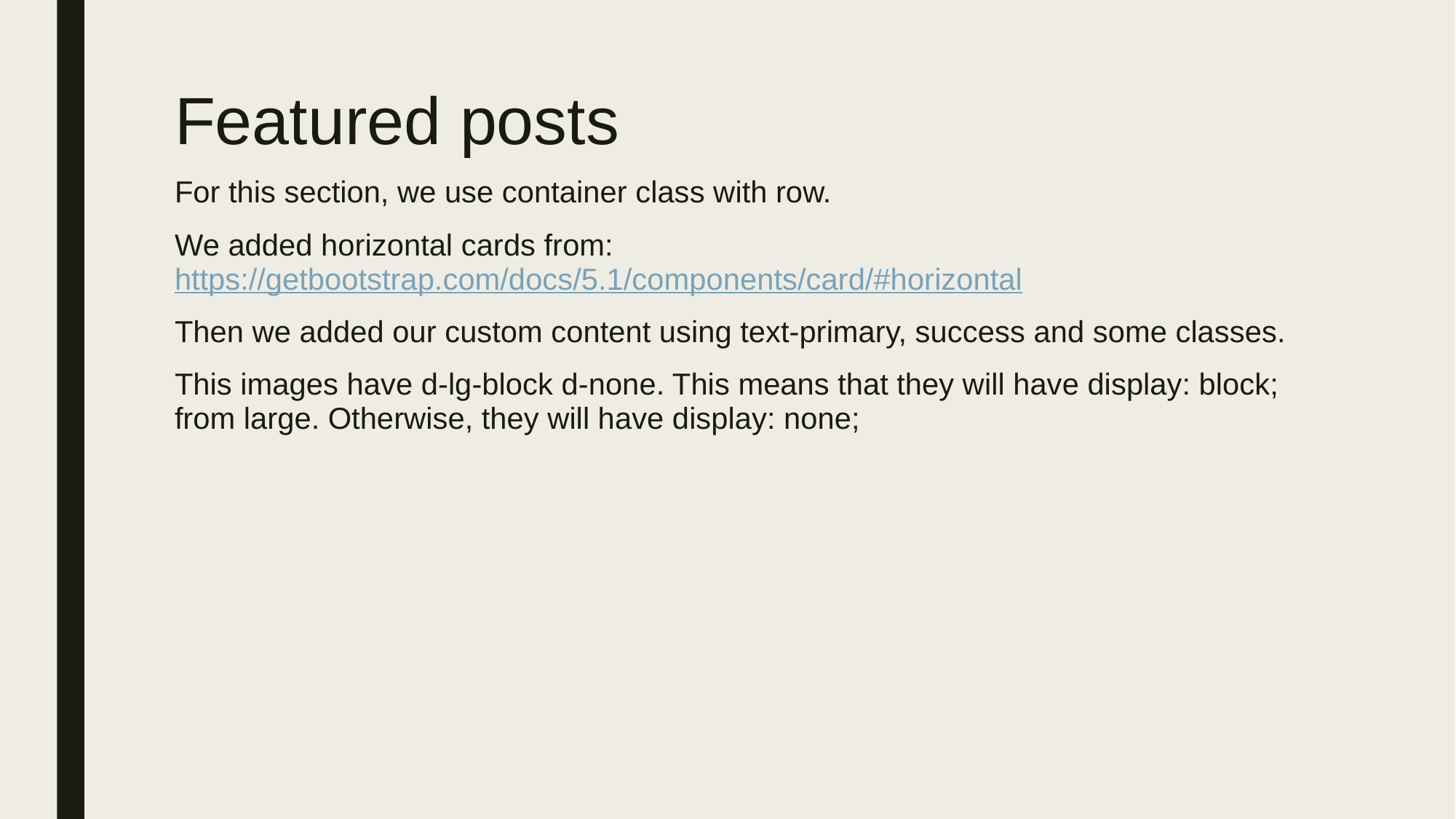

# Featured posts
For this section, we use container class with row.
We added horizontal cards from: https://getbootstrap.com/docs/5.1/components/card/#horizontal
Then we added our custom content using text-primary, success and some classes.
This images have d-lg-block d-none. This means that they will have display: block; from large. Otherwise, they will have display: none;